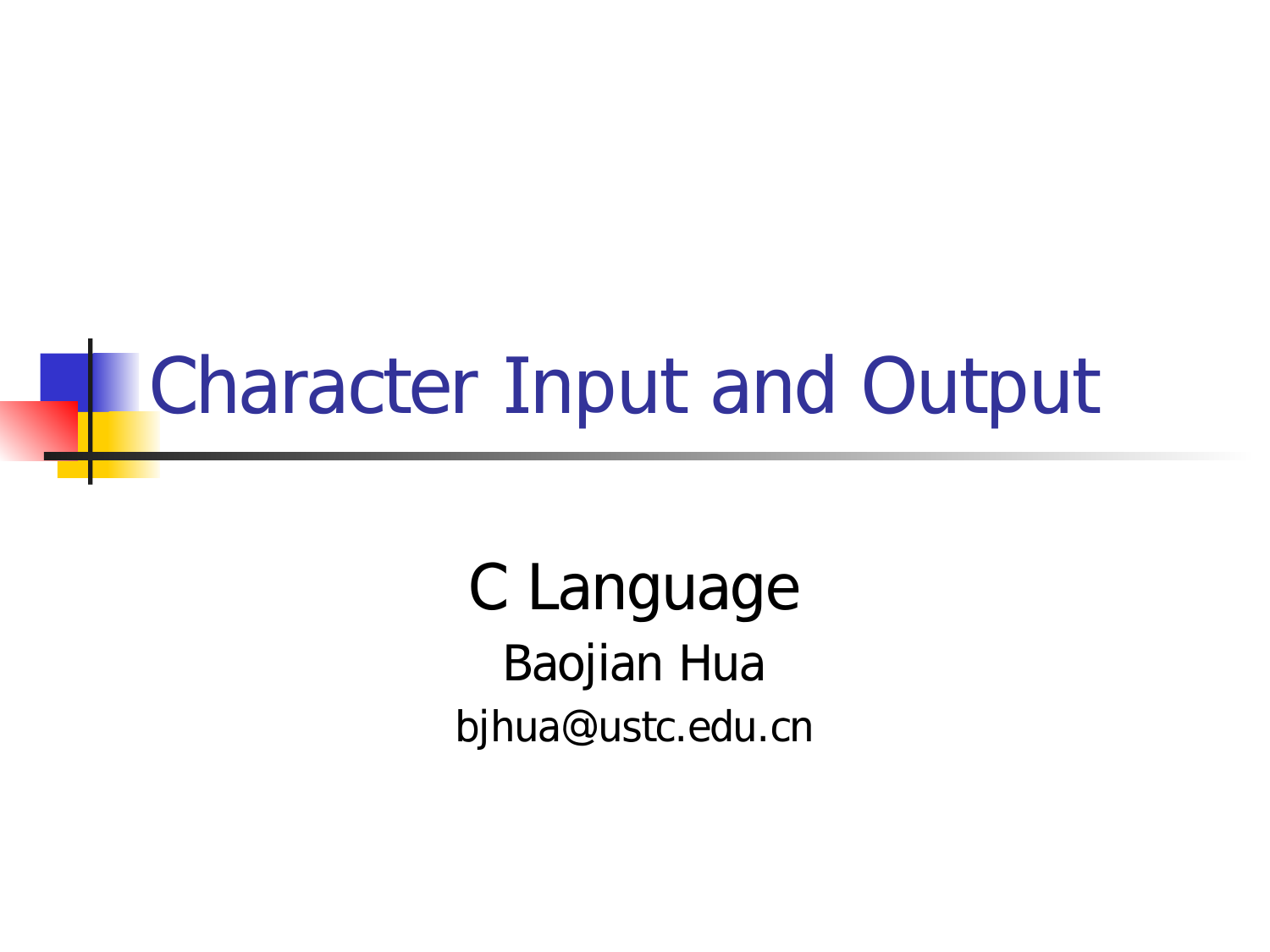

# Character Input and Output
C Language
Baojian Hua
bjhua@ustc.edu.cn